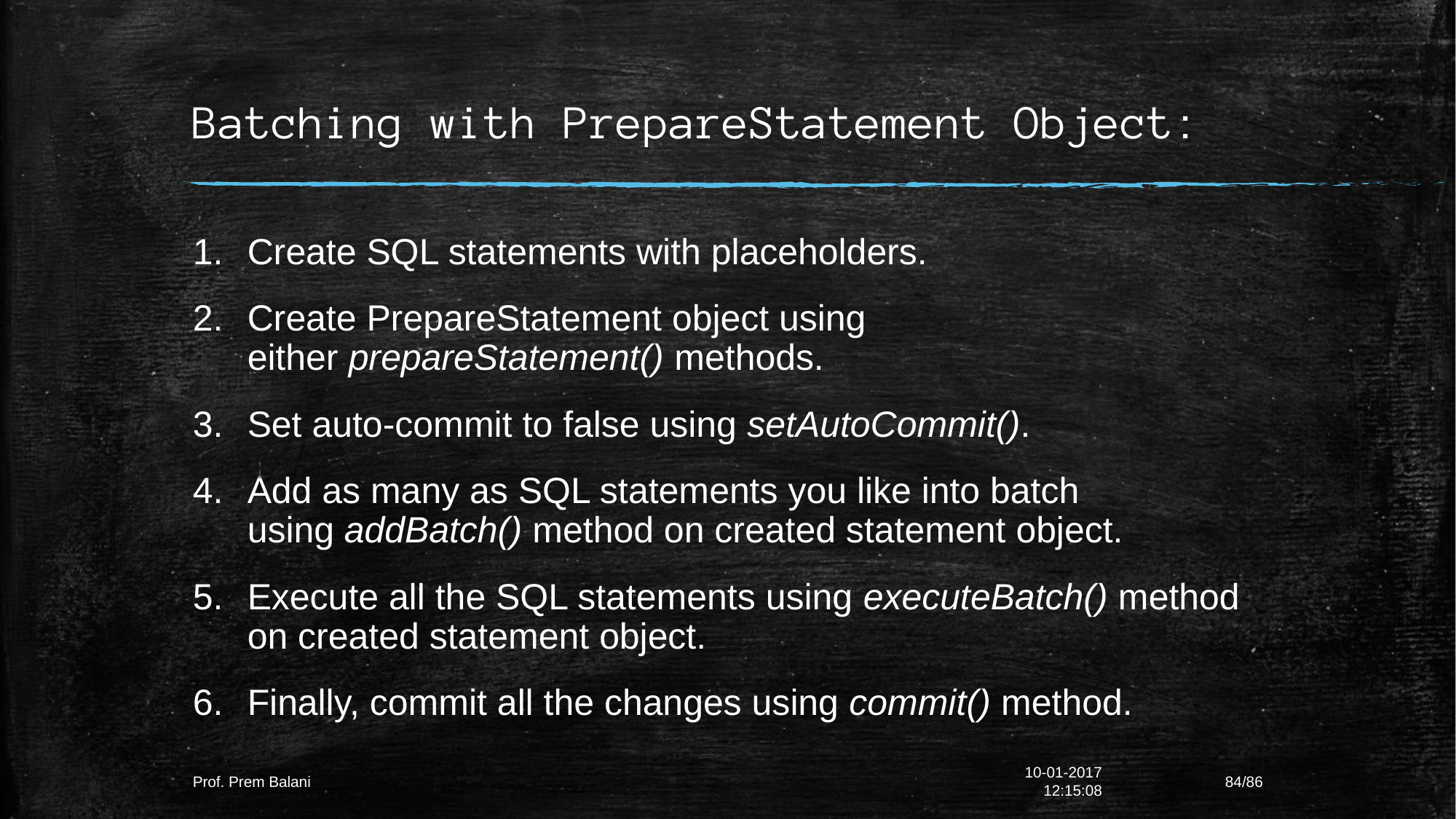

# Batching with PrepareStatement Object:
Create SQL statements with placeholders.
Create PrepareStatement object using either prepareStatement() methods.
Set auto-commit to false using setAutoCommit().
Add as many as SQL statements you like into batch using addBatch() method on created statement object.
Execute all the SQL statements using executeBatch() method on created statement object.
Finally, commit all the changes using commit() method.
Prof. Prem Balani
10-01-2017 12:15:08
84/86